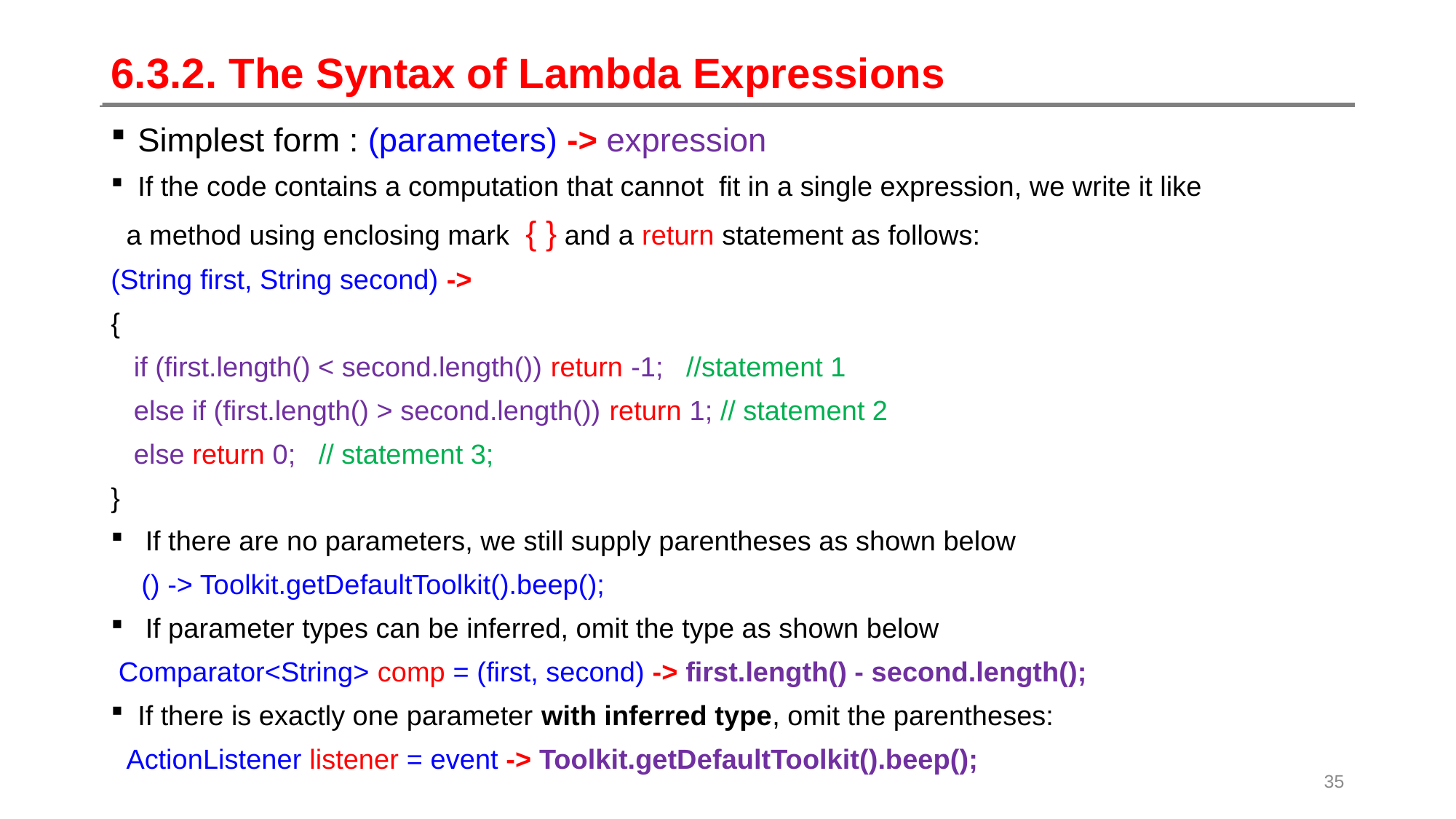

# 6.3.2. The Syntax of Lambda Expressions
Simplest form : (parameters) -> expression
If the code contains a computation that cannot  fit in a single expression, we write it like
  a method using enclosing mark  { } and a return statement as follows:
(String first, String second) ->
{
   if (first.length() < second.length()) return -1;   //statement 1
   else if (first.length() > second.length()) return 1; // statement 2
   else return 0;   // statement 3;
}
 If there are no parameters, we still supply parentheses as shown below
    () -> Toolkit.getDefaultToolkit().beep();
 If parameter types can be inferred, omit the type as shown below
 Comparator<String> comp = (first, second) -> first.length() - second.length();
If there is exactly one parameter with inferred type, omit the parentheses:
  ActionListener listener = event -> Toolkit.getDefaultToolkit().beep();

35